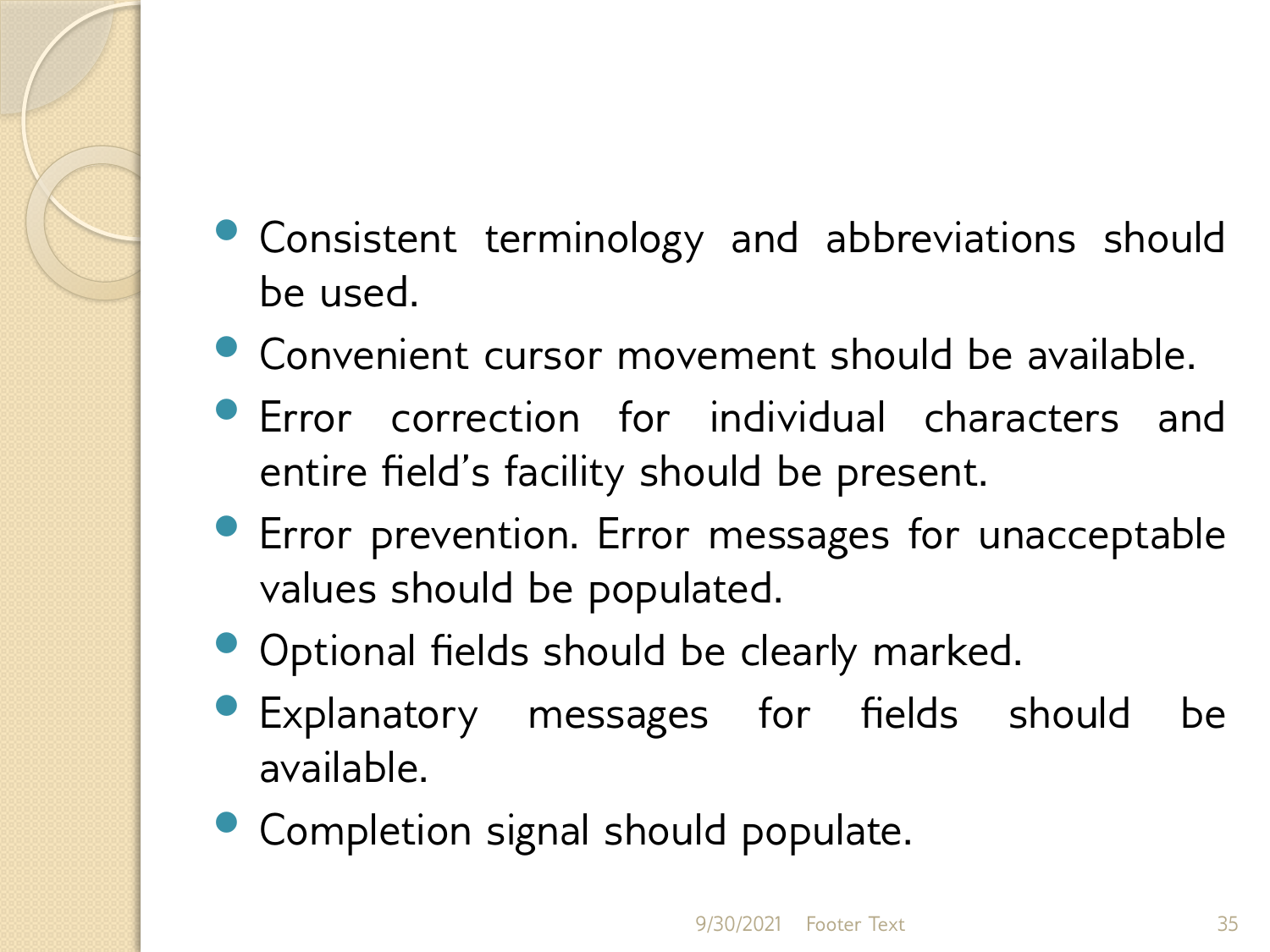

#
Consistent terminology and abbreviations should be used.
Convenient cursor movement should be available.
Error correction for individual characters and entire field’s facility should be present.
Error prevention. Error messages for unacceptable values should be populated.
Optional fields should be clearly marked.
Explanatory messages for fields should be available.
Completion signal should populate.
9/30/2021
Footer Text
35